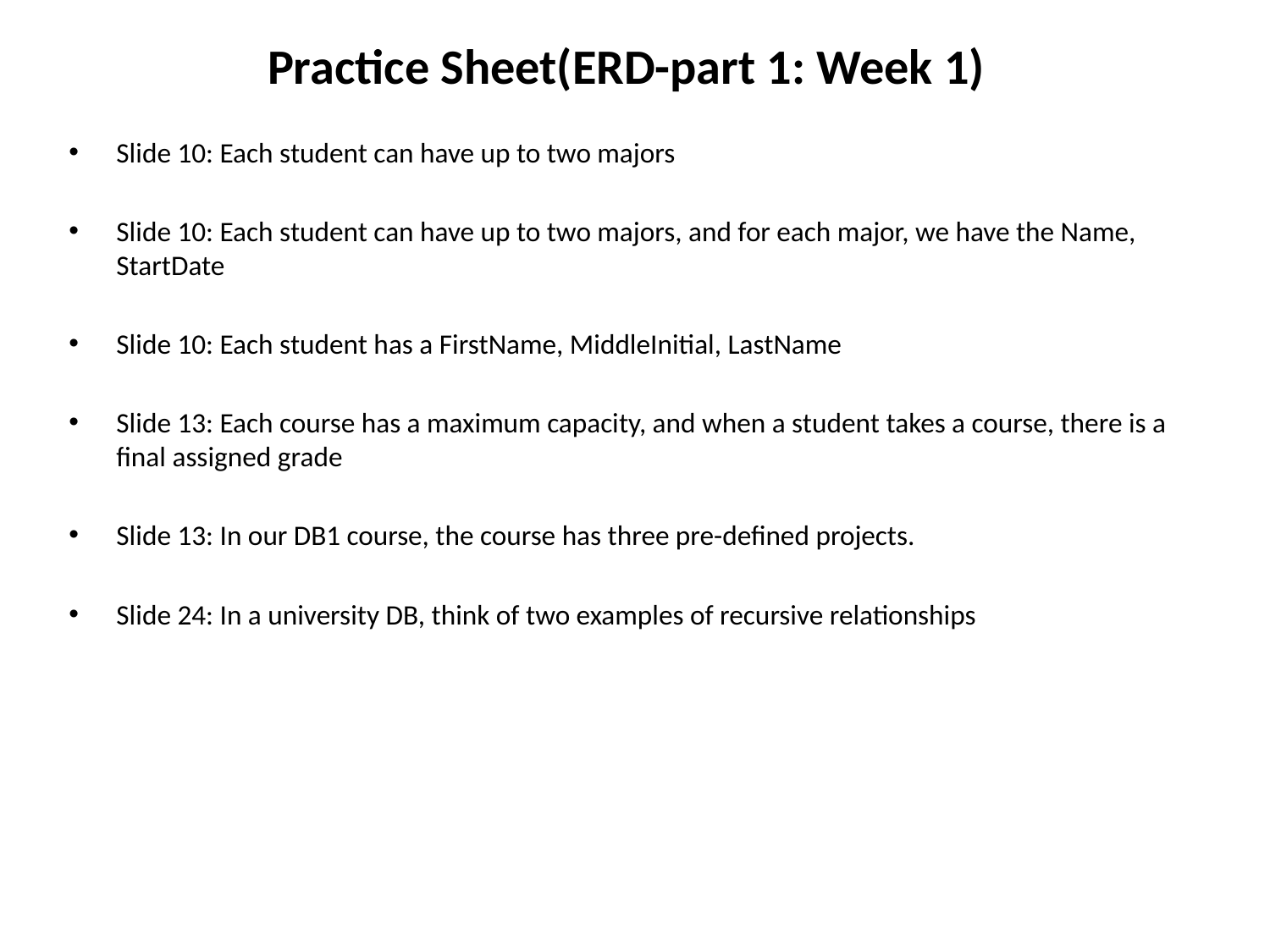

Practice Sheet(ERD-part 1: Week 1)
Slide 10: Each student can have up to two majors

Slide 10: Each student can have up to two majors, and for each major, we have the Name, StartDate

Slide 10: Each student has a FirstName, MiddleInitial, LastName

Slide 13: Each course has a maximum capacity, and when a student takes a course, there is a final assigned grade

Slide 13: In our DB1 course, the course has three pre-defined projects.

Slide 24: In a university DB, think of two examples of recursive relationships